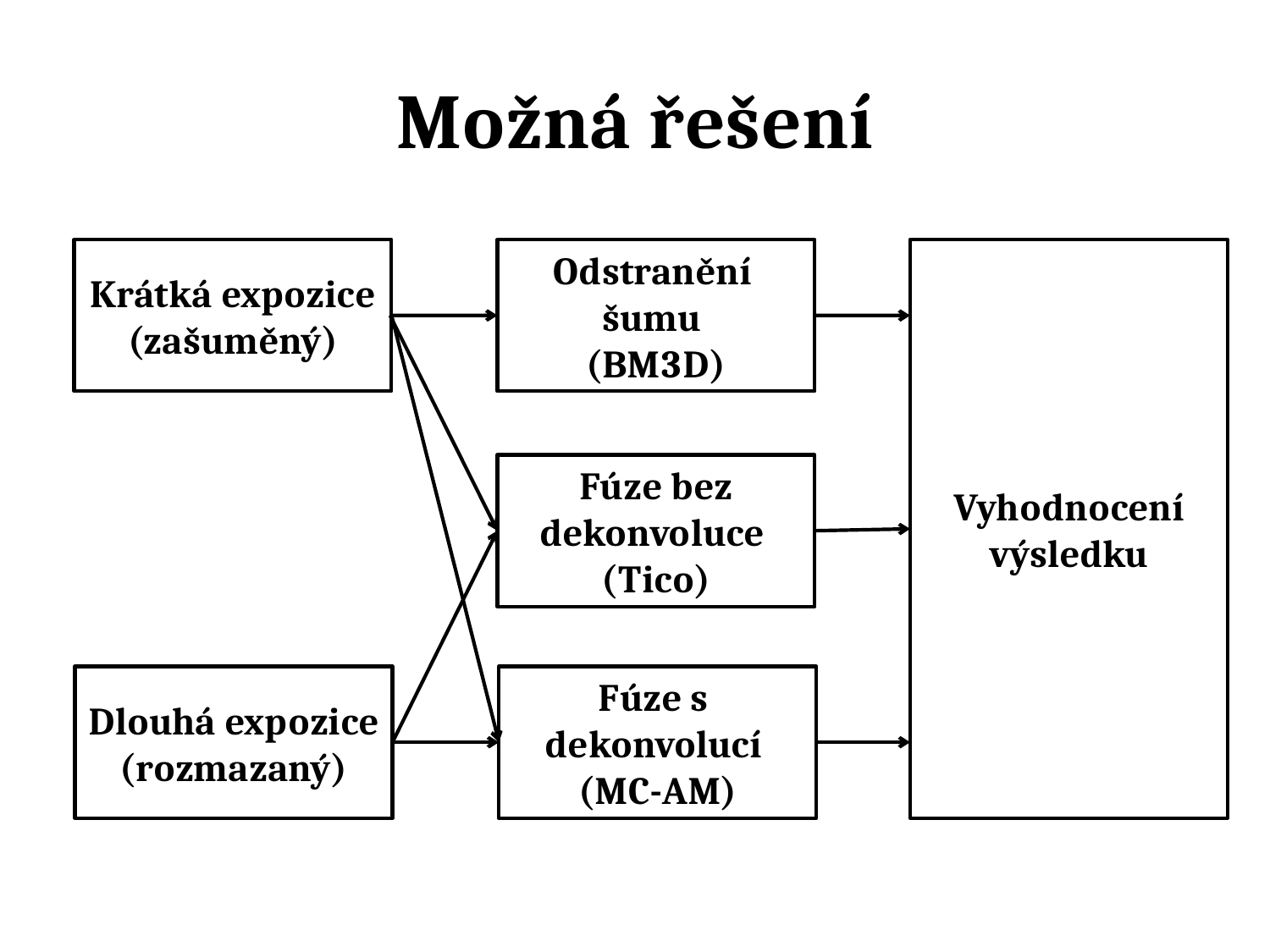

# Možná řešení
Krátká expozice (zašuměný)
Odstranění
šumu
(BM3D)
Vyhodnocení výsledku
Fúze bez dekonvoluce
(Tico)
Dlouhá expozice (rozmazaný)
Fúze s
dekonvolucí
(MC-AM)